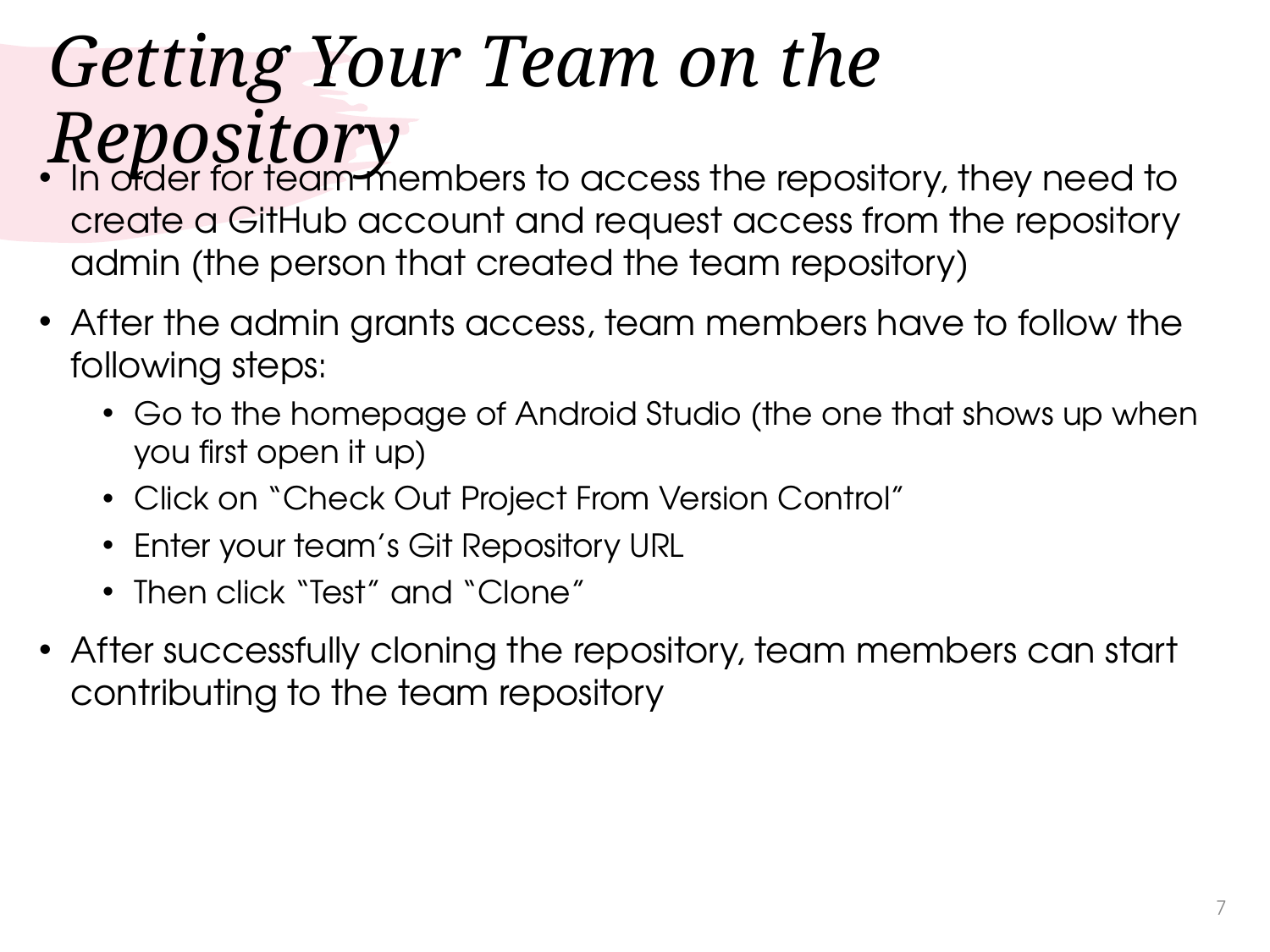

# Getting Your Team on the Repository
In order for team members to access the repository, they need to create a GitHub account and request access from the repository admin (the person that created the team repository)
After the admin grants access, team members have to follow the following steps:
Go to the homepage of Android Studio (the one that shows up when you first open it up)
Click on “Check Out Project From Version Control”
Enter your team’s Git Repository URL
Then click “Test” and “Clone”
After successfully cloning the repository, team members can start contributing to the team repository

7